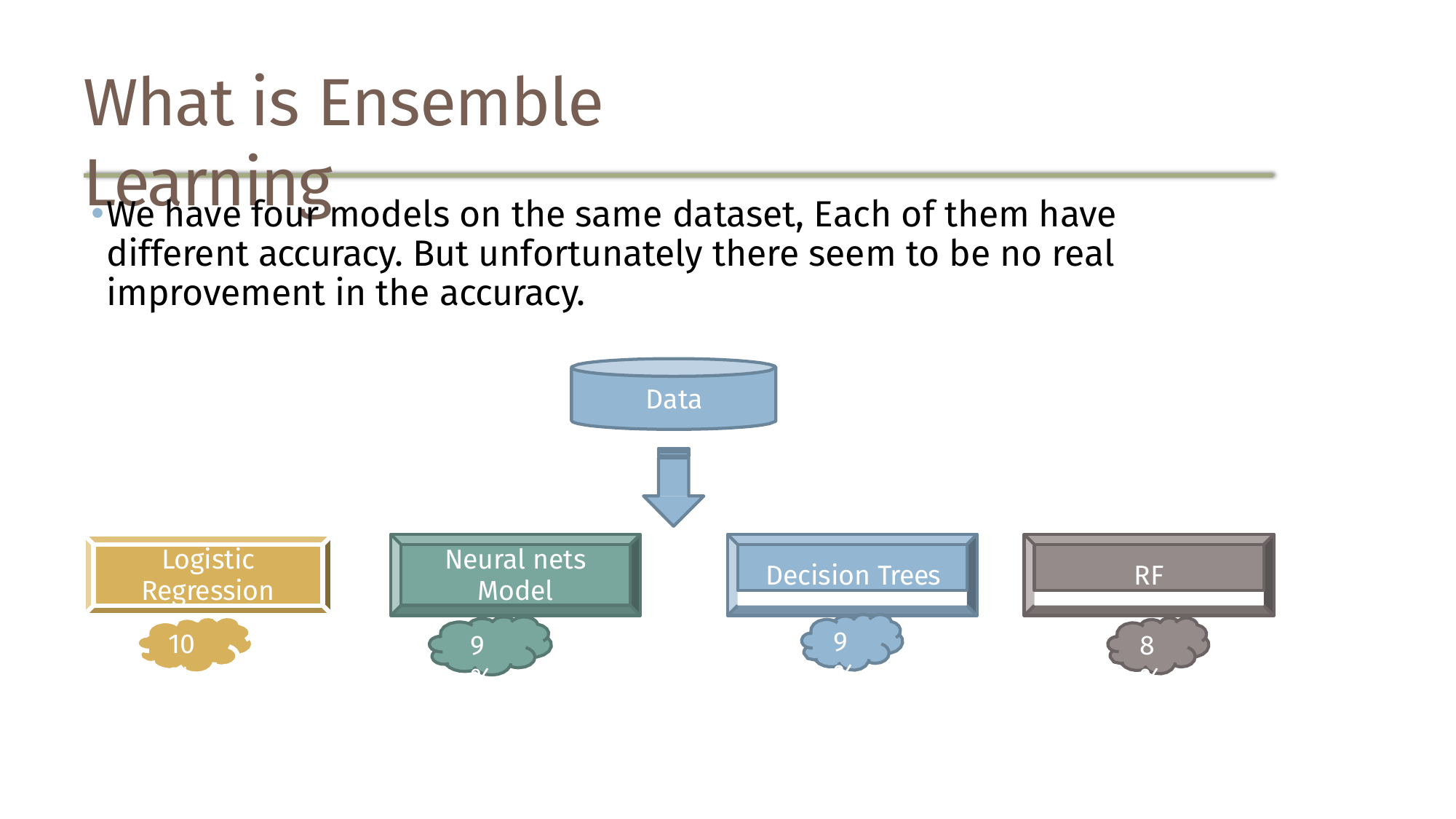

# What is Ensemble Learning
We have four models on the same dataset, Each of them have  different accuracy. But unfortunately there seem to be no real  improvement in the accuracy.

Data

Neural nets
Model
Decision Trees
RF
Logistic
Regression

9%
10%
9%
8%